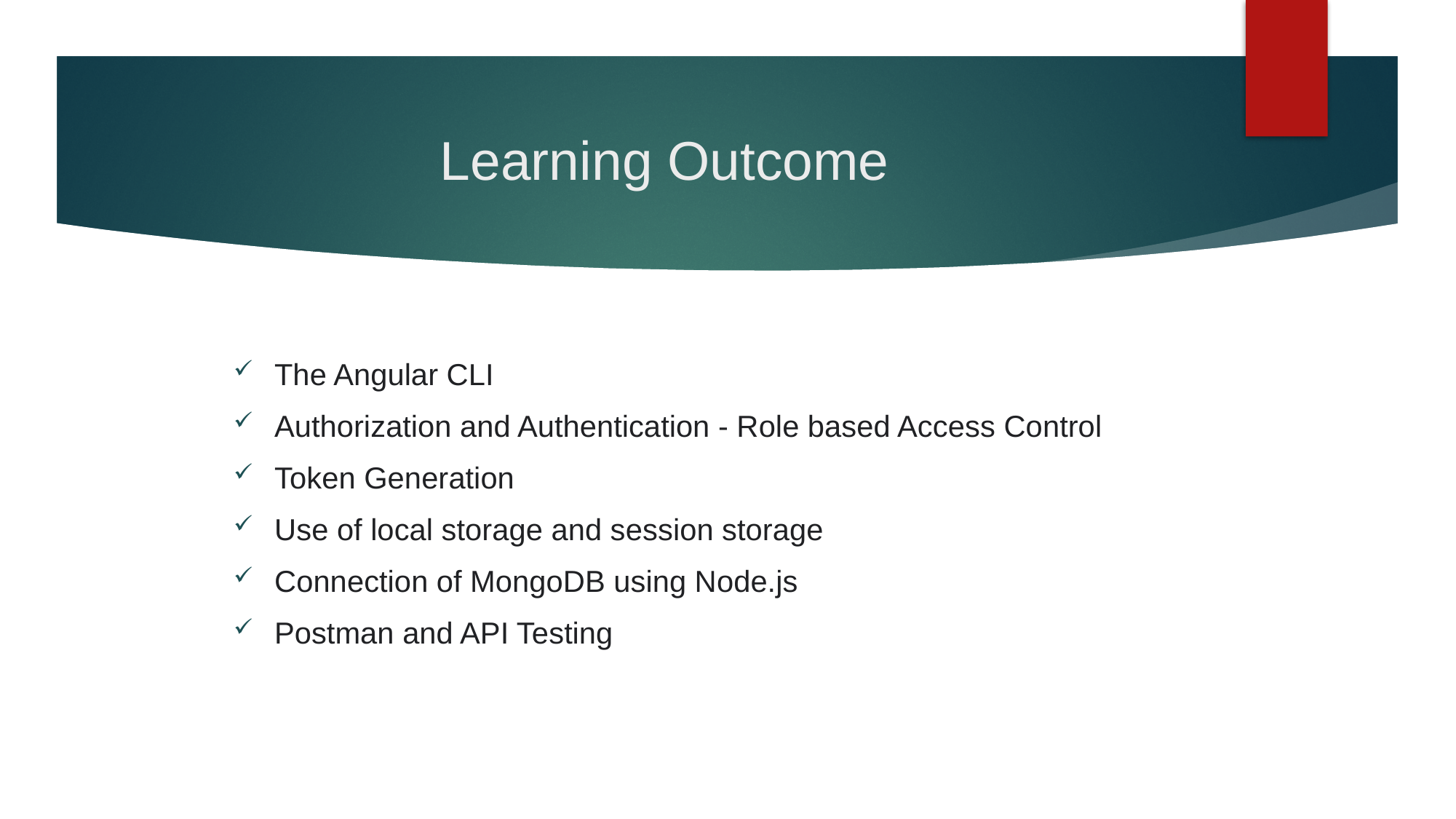

# Learning Outcome
The Angular CLI
Authorization and Authentication - Role based Access Control
Token Generation
Use of local storage and session storage
Connection of MongoDB using Node.js
Postman and API Testing